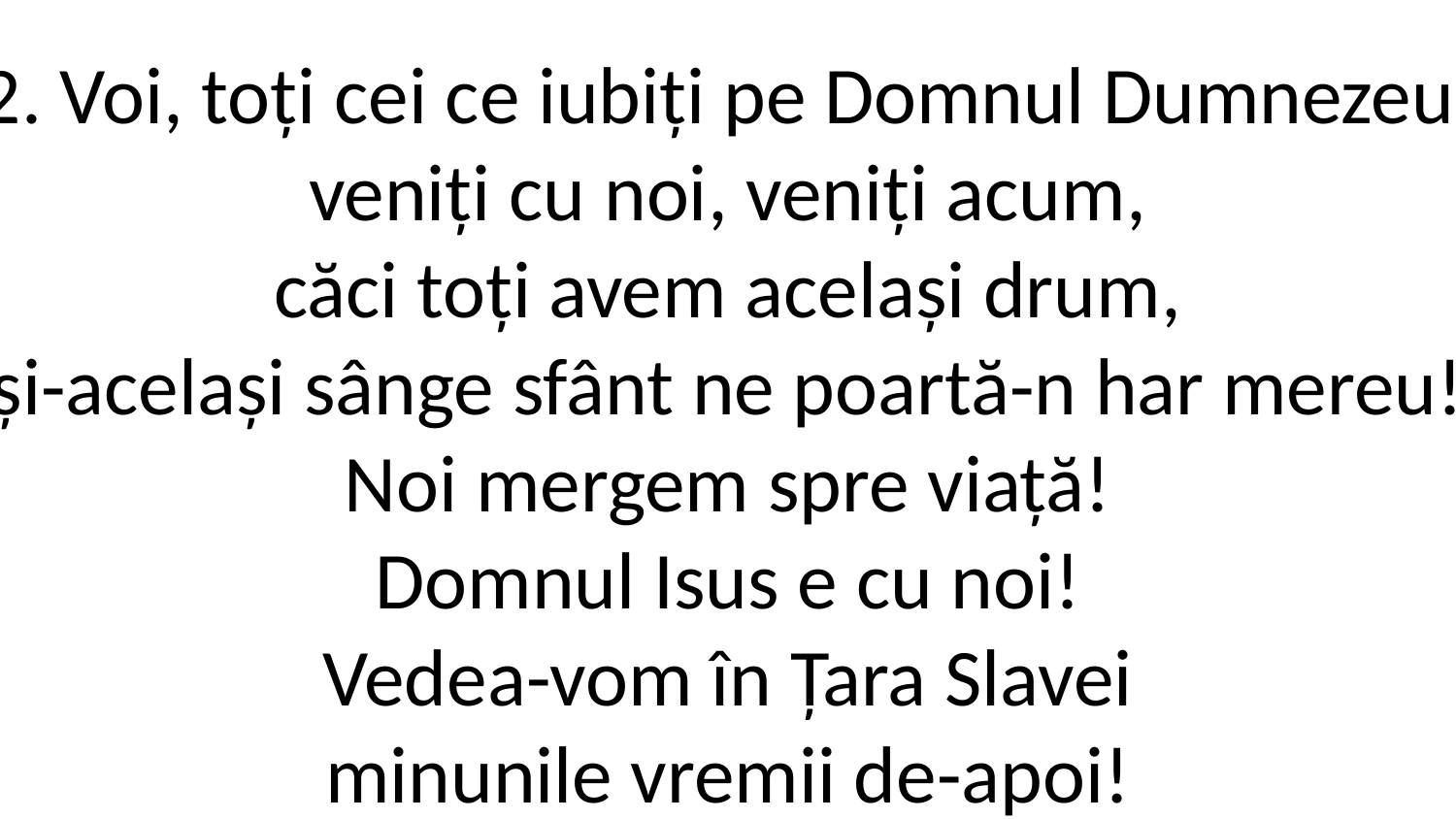

2. Voi, toți cei ce iubiți pe Domnul Dumnezeu,
veniți cu noi, veniți acum,
căci toți avem același drum,
și-același sânge sfânt ne poartă-n har mereu!
Noi mergem spre viață!
Domnul Isus e cu noi!
Vedea-vom în Țara Slavei
minunile vremii de-apoi!